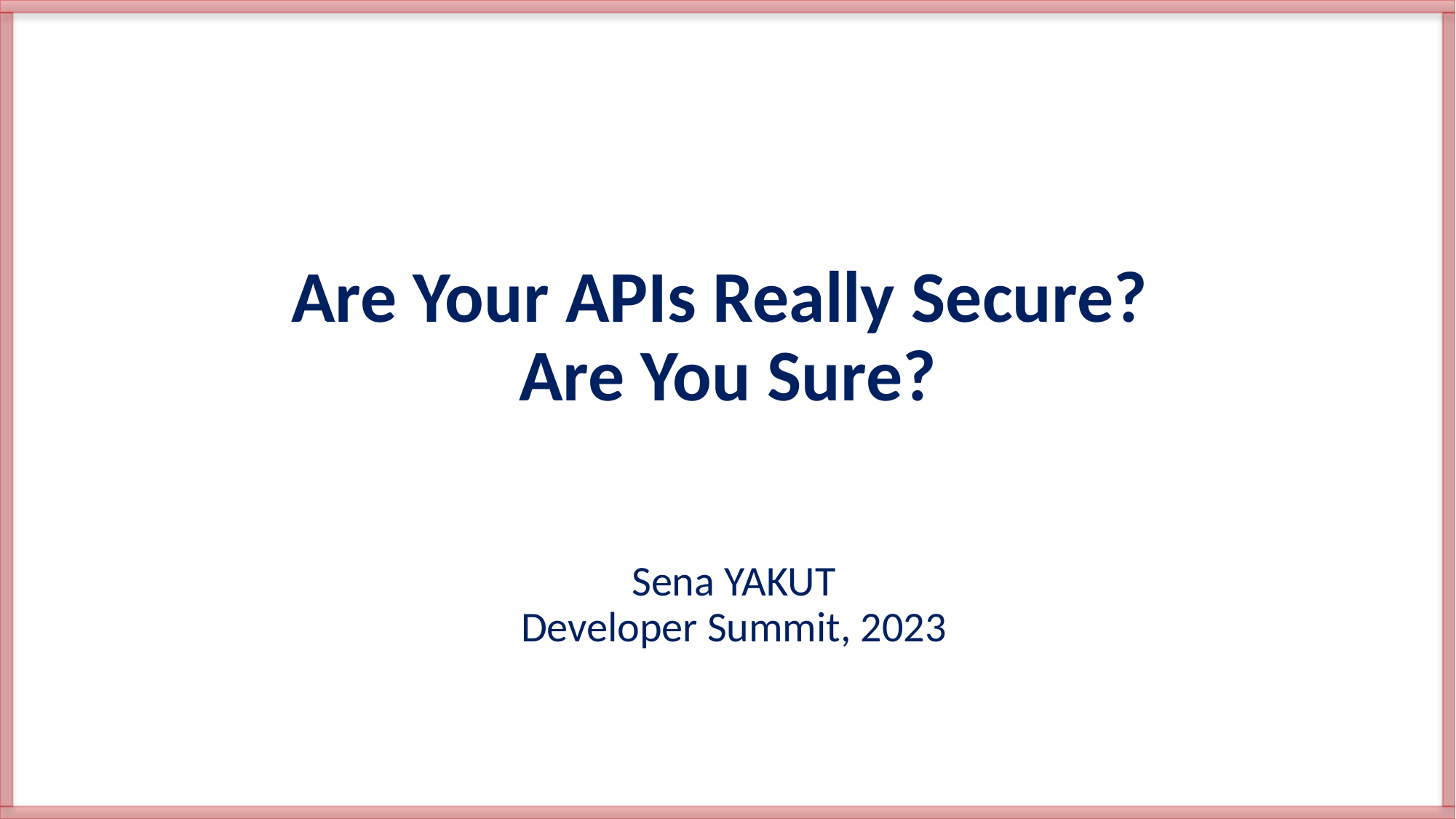

# Are Your APIs Really Secure? Are You Sure?

Sena YAKUT
Developer Summit, 2023